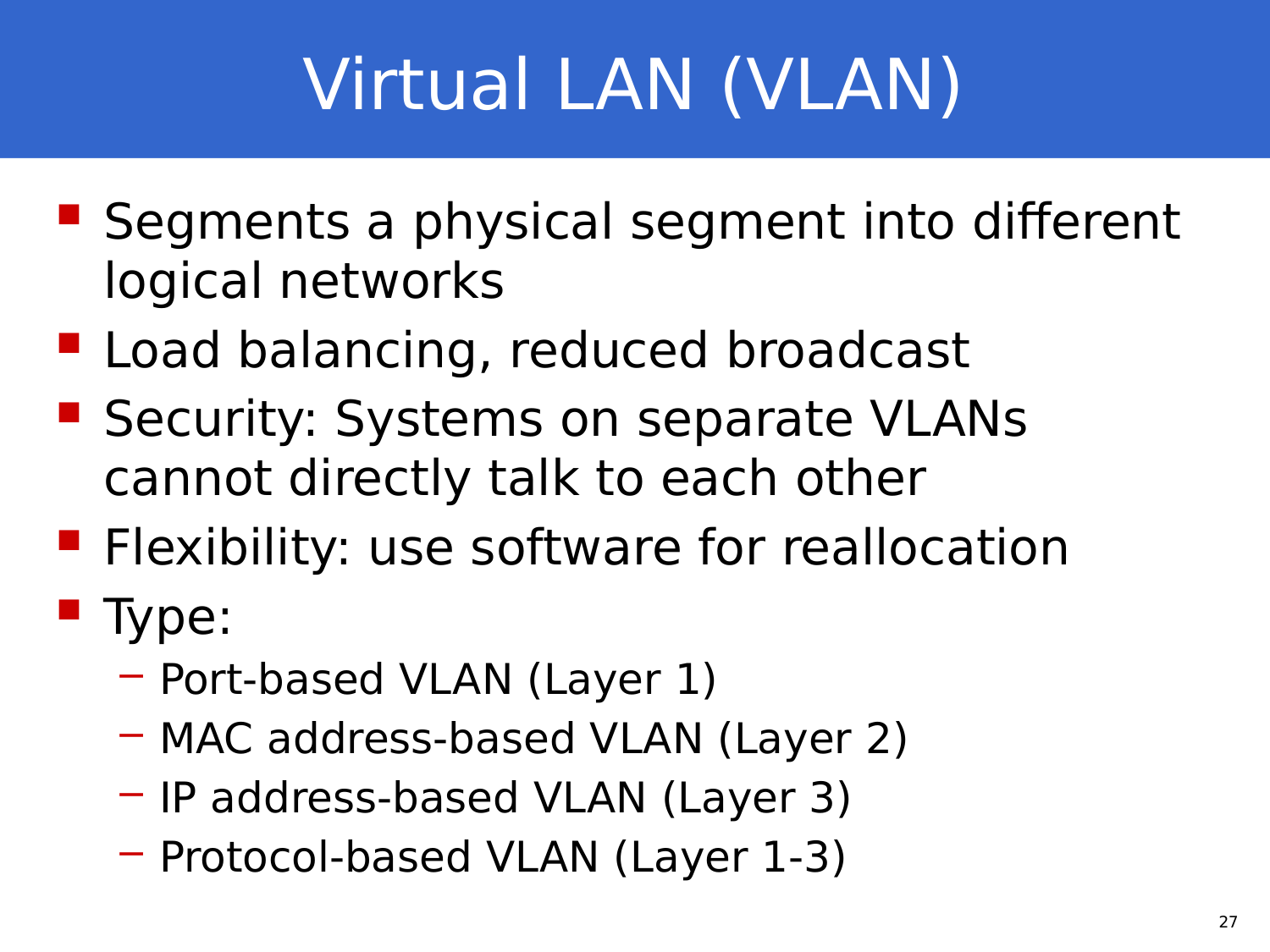

# Virtual LAN (VLAN)
Segments a physical segment into different logical networks
Load balancing, reduced broadcast
Security: Systems on separate VLANs cannot directly talk to each other
Flexibility: use software for reallocation
Type:
Port-based VLAN (Layer 1)
MAC address-based VLAN (Layer 2)
IP address-based VLAN (Layer 3)
Protocol-based VLAN (Layer 1-3)